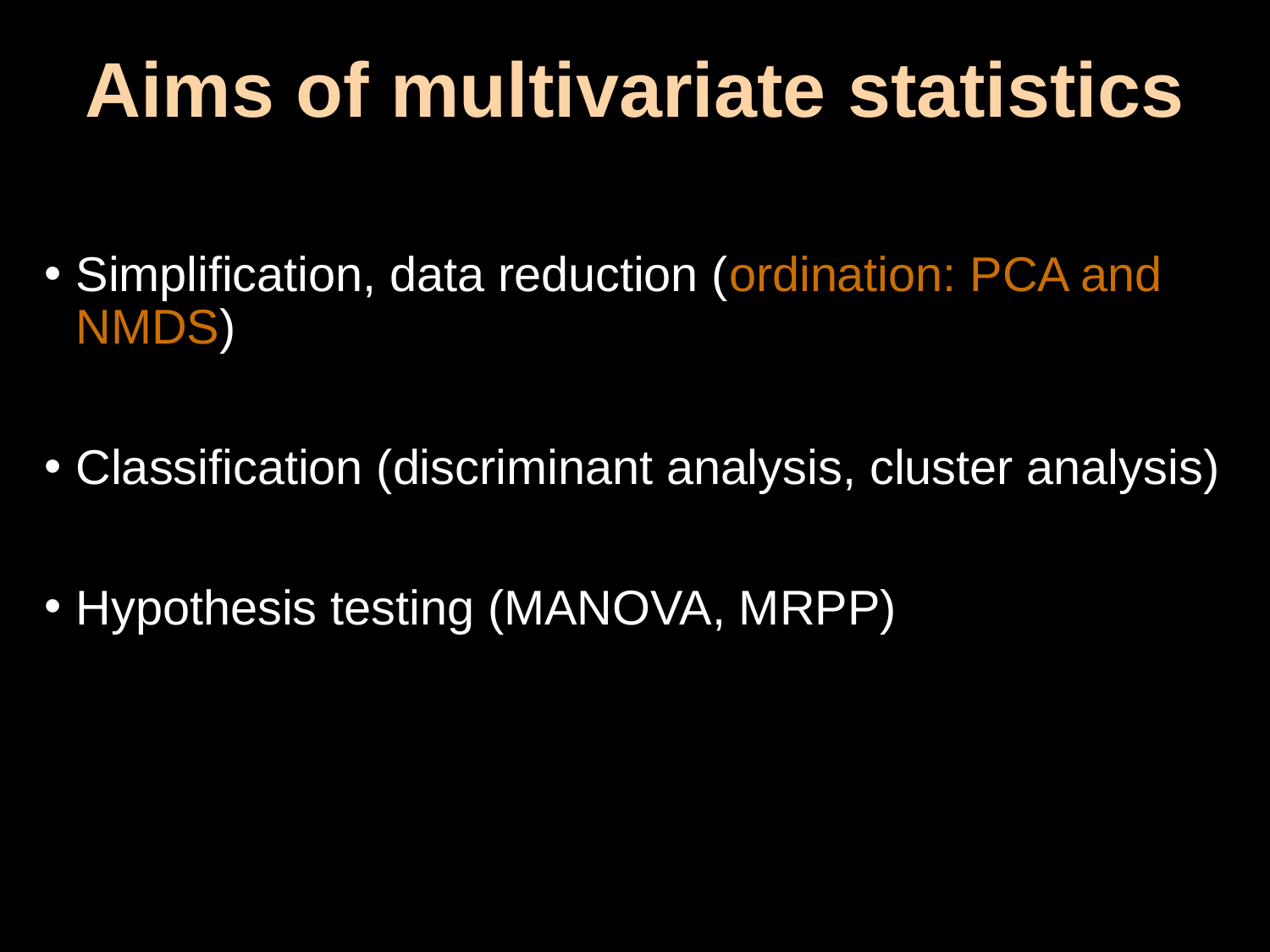

# Aims of multivariate statistics
Simplification, data reduction (ordination: PCA and NMDS)

Classification (discriminant analysis, cluster analysis)

Hypothesis testing (MANOVA, MRPP)